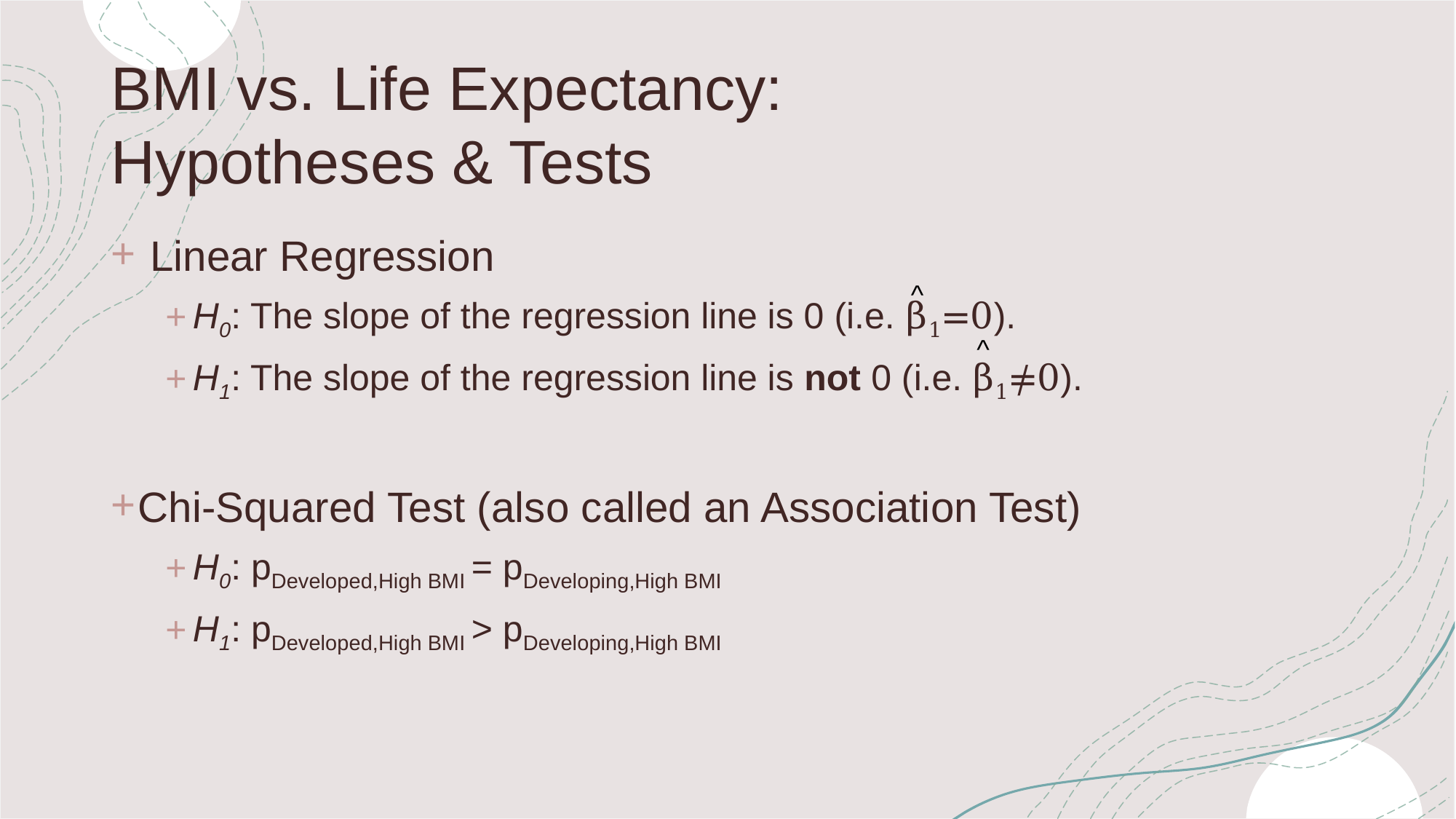

# BMI vs. Life Expectancy: Hypotheses & Tests
 Linear Regression
H0: The slope of the regression line is 0 (i.e. β1=0).
H1: The slope of the regression line is not 0 (i.e. β1≠0).

Chi-Squared Test (also called an Association Test)
H0: pDeveloped,High BMI = pDeveloping,High BMI
H1: pDeveloped,High BMI > pDeveloping,High BMI

^
^